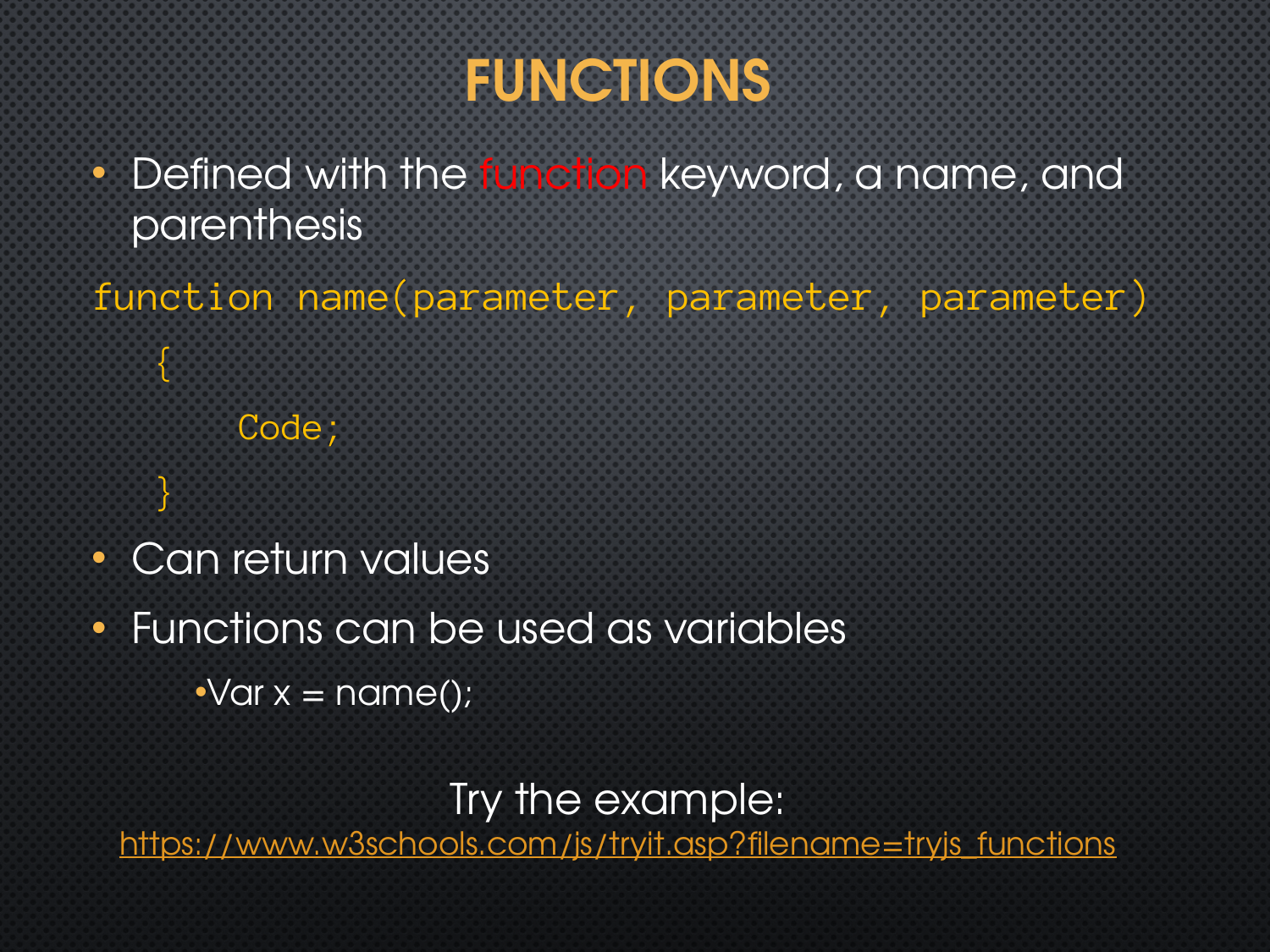

Functions
Defined with the function keyword, a name, and parenthesis
function name(parameter, parameter, parameter)
{
    Code;
}
Can return values
Functions can be used as variables
Var x = name();
Try the example:
https://www.w3schools.com/js/tryit.asp?filename=tryjs_functions